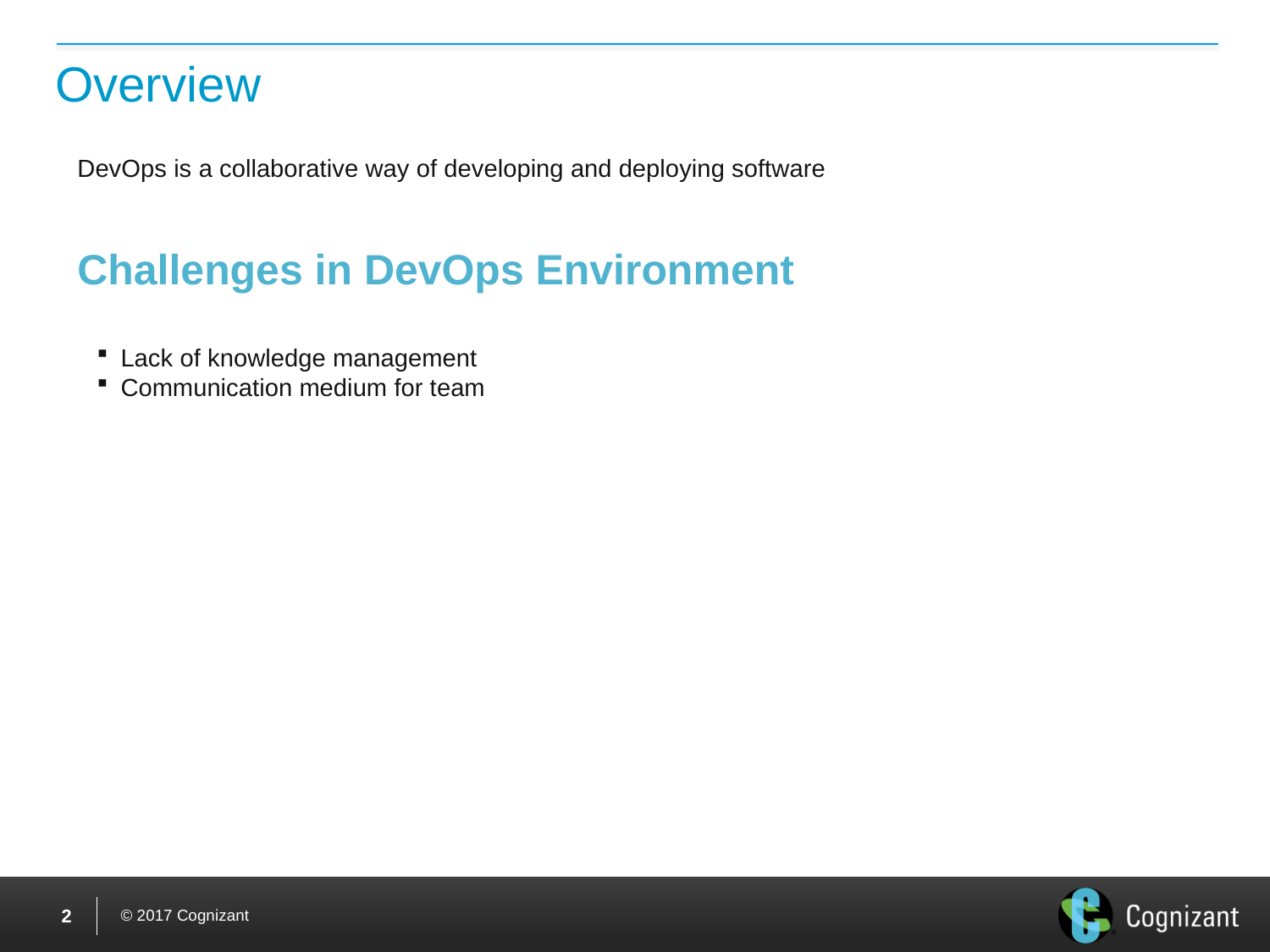

# Overview
DevOps is a collaborative way of developing and deploying software
Challenges in DevOps Environment
Lack of knowledge management
Communication medium for team
2